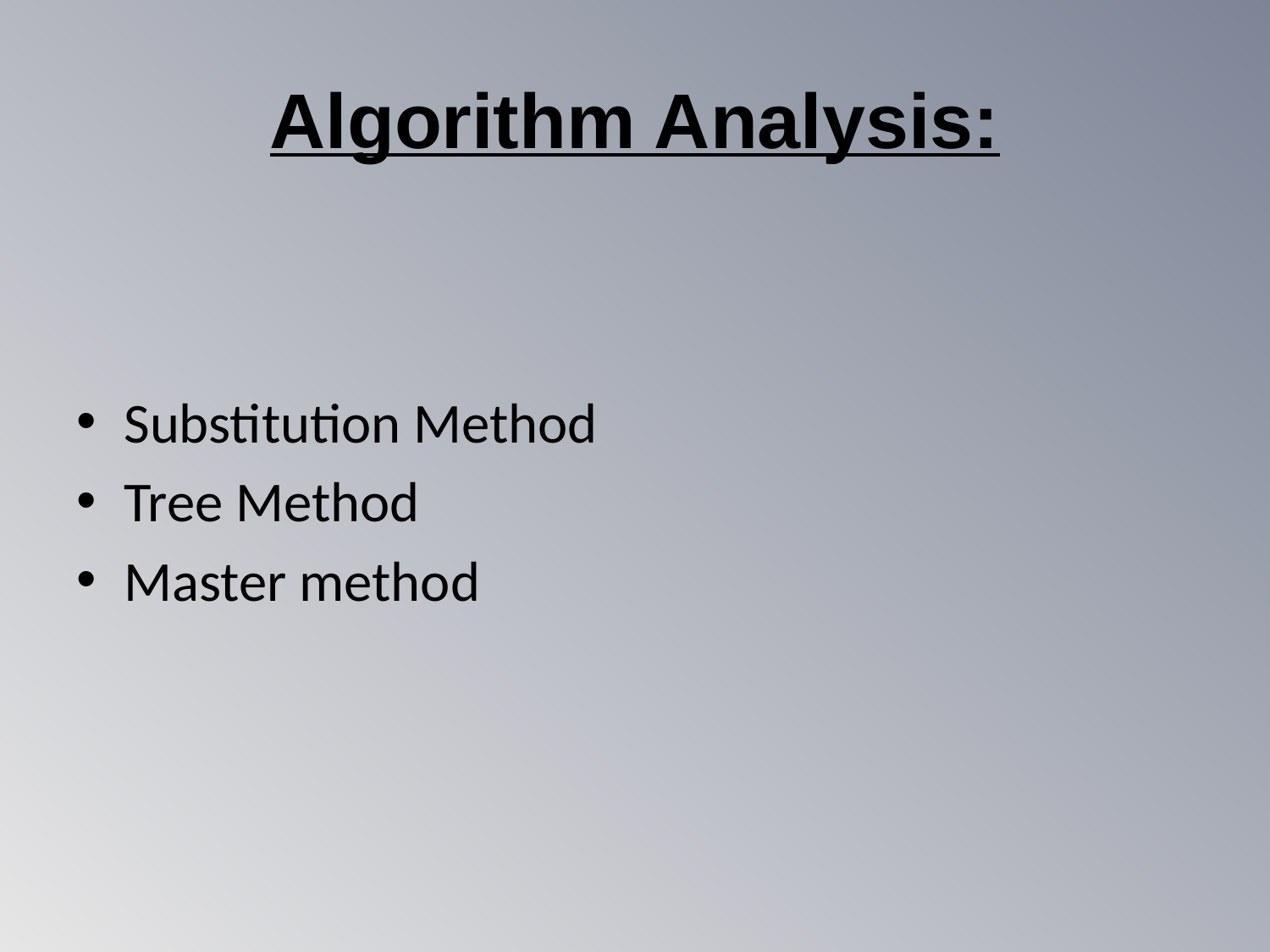

# Algorithm Analysis:

Substitution Method
Tree Method
Master method